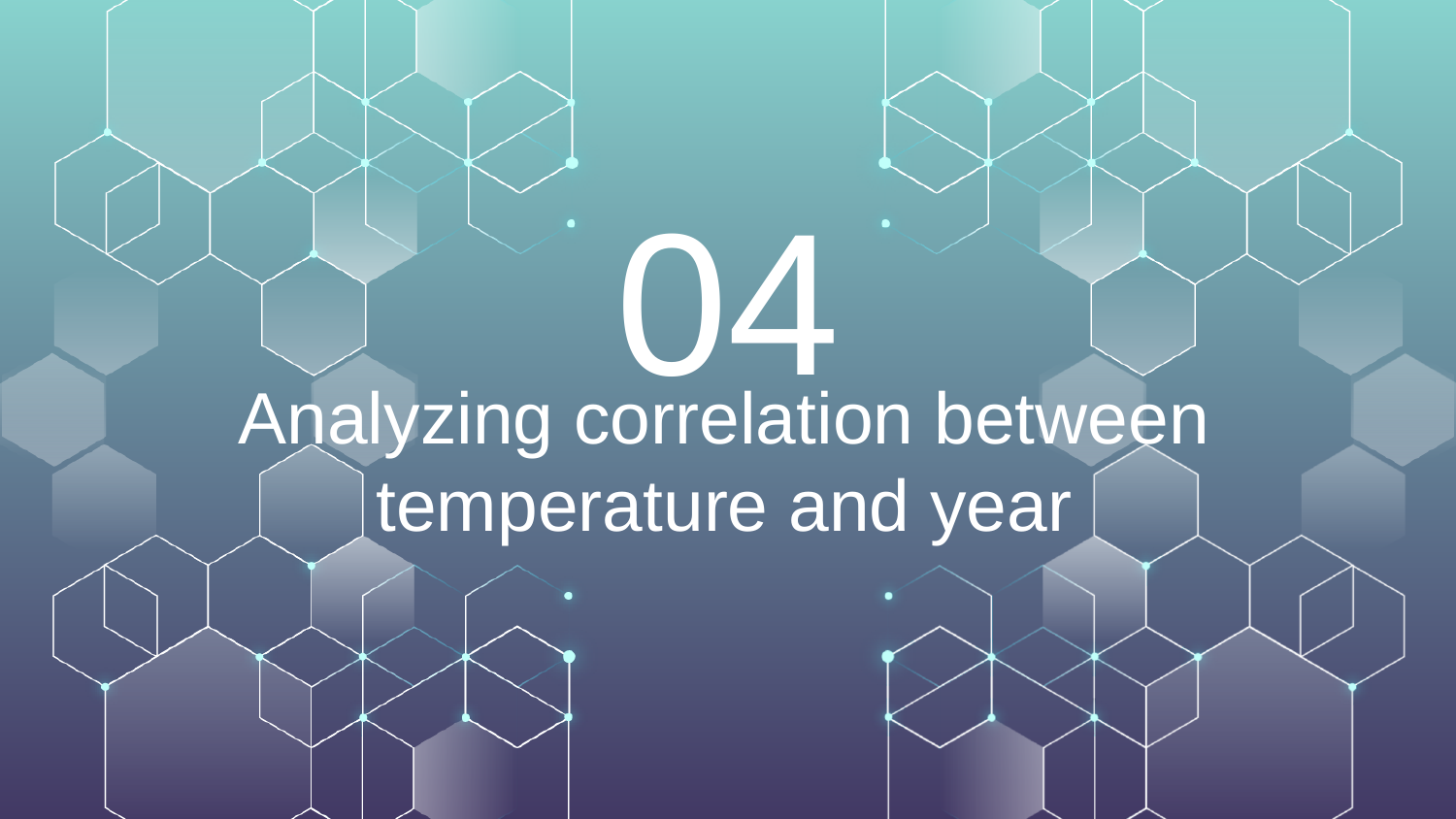

04
# Analyzing correlation between temperature and year